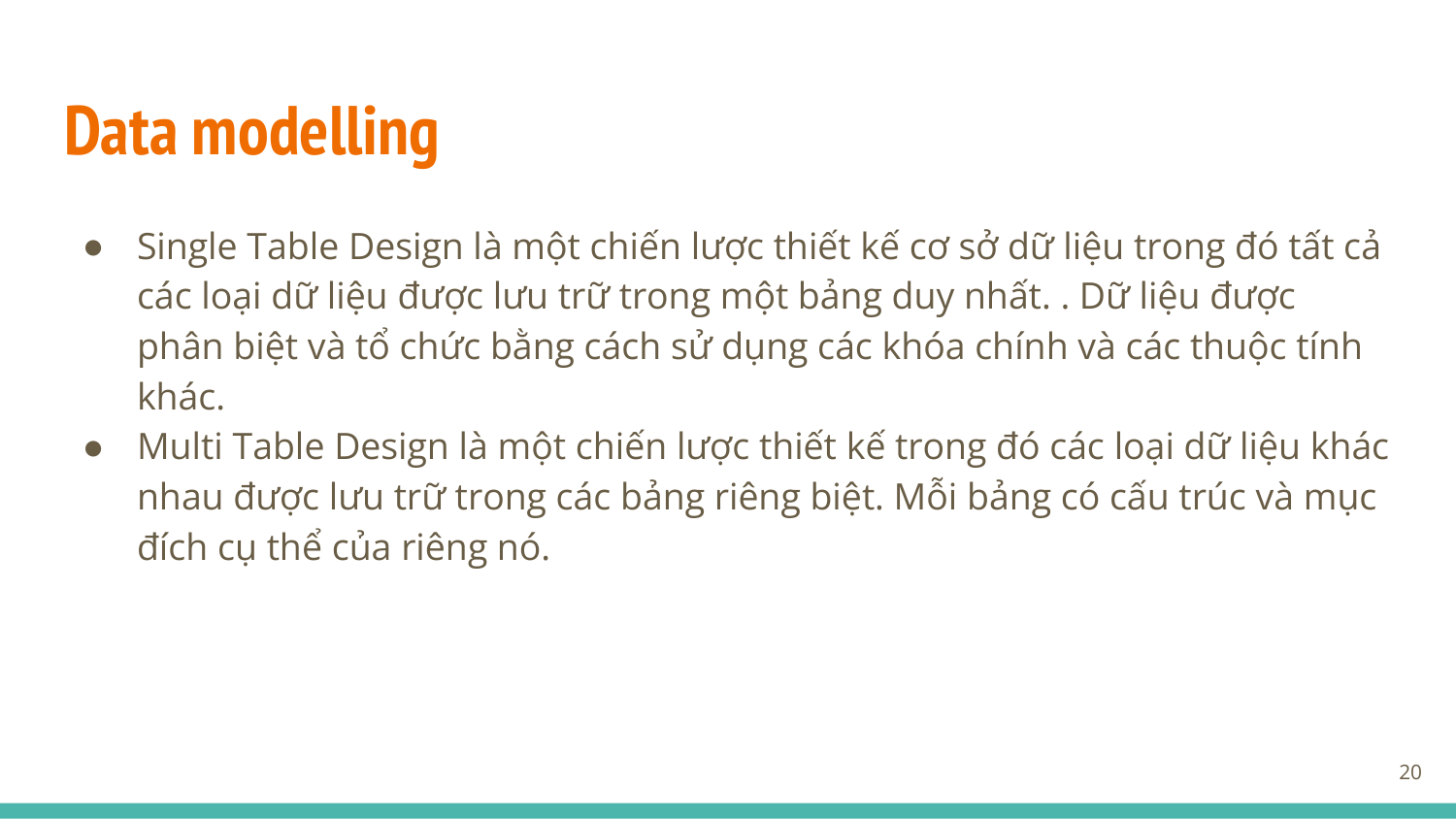

# Data modelling
Single Table Design là một chiến lược thiết kế cơ sở dữ liệu trong đó tất cả các loại dữ liệu được lưu trữ trong một bảng duy nhất. . Dữ liệu được phân biệt và tổ chức bằng cách sử dụng các khóa chính và các thuộc tính khác.
Multi Table Design là một chiến lược thiết kế trong đó các loại dữ liệu khác nhau được lưu trữ trong các bảng riêng biệt. Mỗi bảng có cấu trúc và mục đích cụ thể của riêng nó.

20